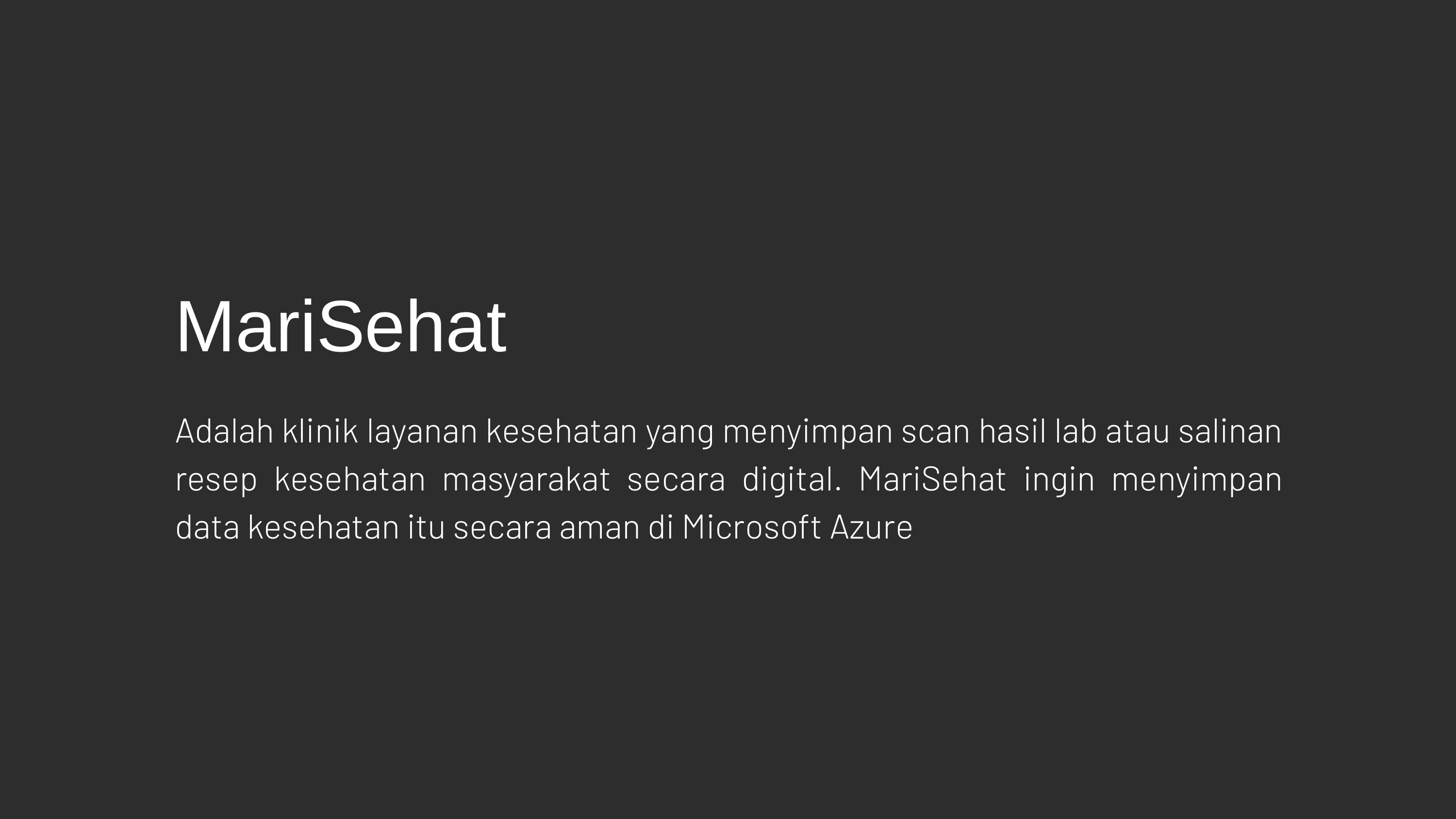

MariSehat
Adalah klinik layanan kesehatan yang menyimpan scan hasil lab atau salinan resep kesehatan masyarakat secara digital. MariSehat ingin menyimpan data kesehatan itu secara aman di Microsoft Azure